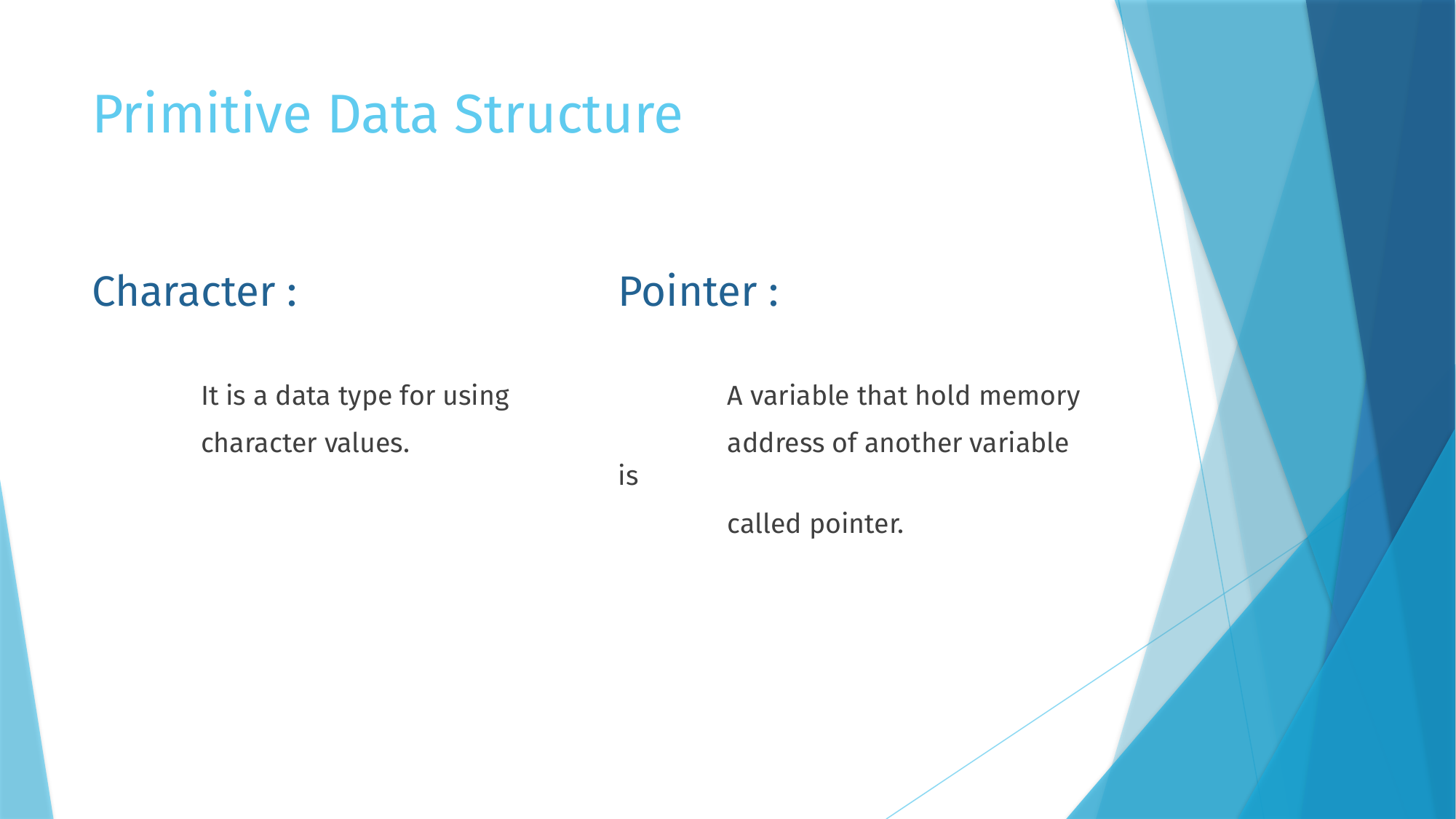

# Primitive Data Structure
Character :

	It is a data type for using
 	character values.

Pointer :

	A variable that hold memory
 	address of another variable is
 	called pointer.